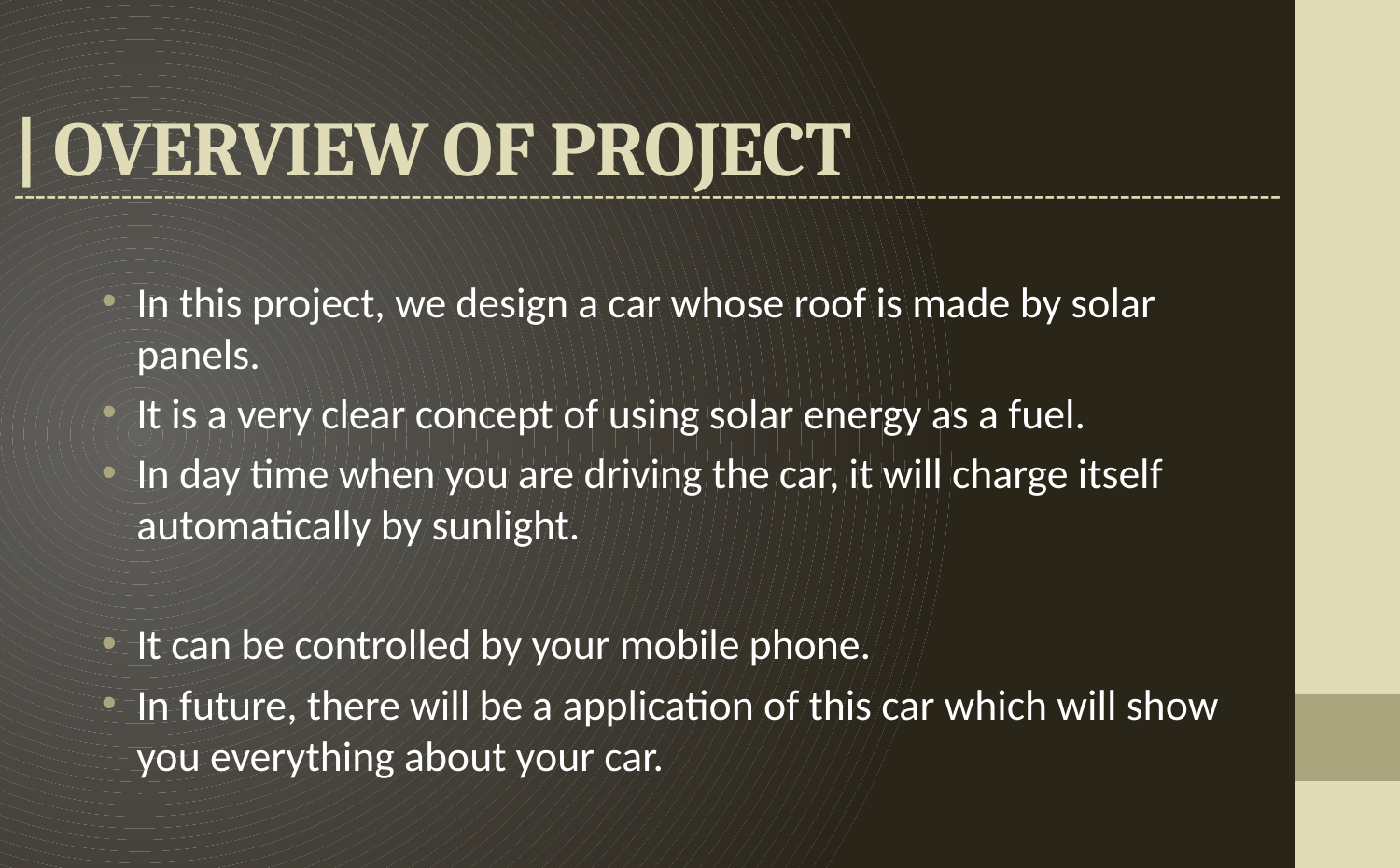

# | OVERVIEW OF PROJECT
----------------------------------------------------------------------------------------------------------------------
In this project, we design a car whose roof is made by solar panels.
It is a very clear concept of using solar energy as a fuel.
In day time when you are driving the car, it will charge itself automatically by sunlight.

It can be controlled by your mobile phone.
In future, there will be a application of this car which will show you everything about your car.